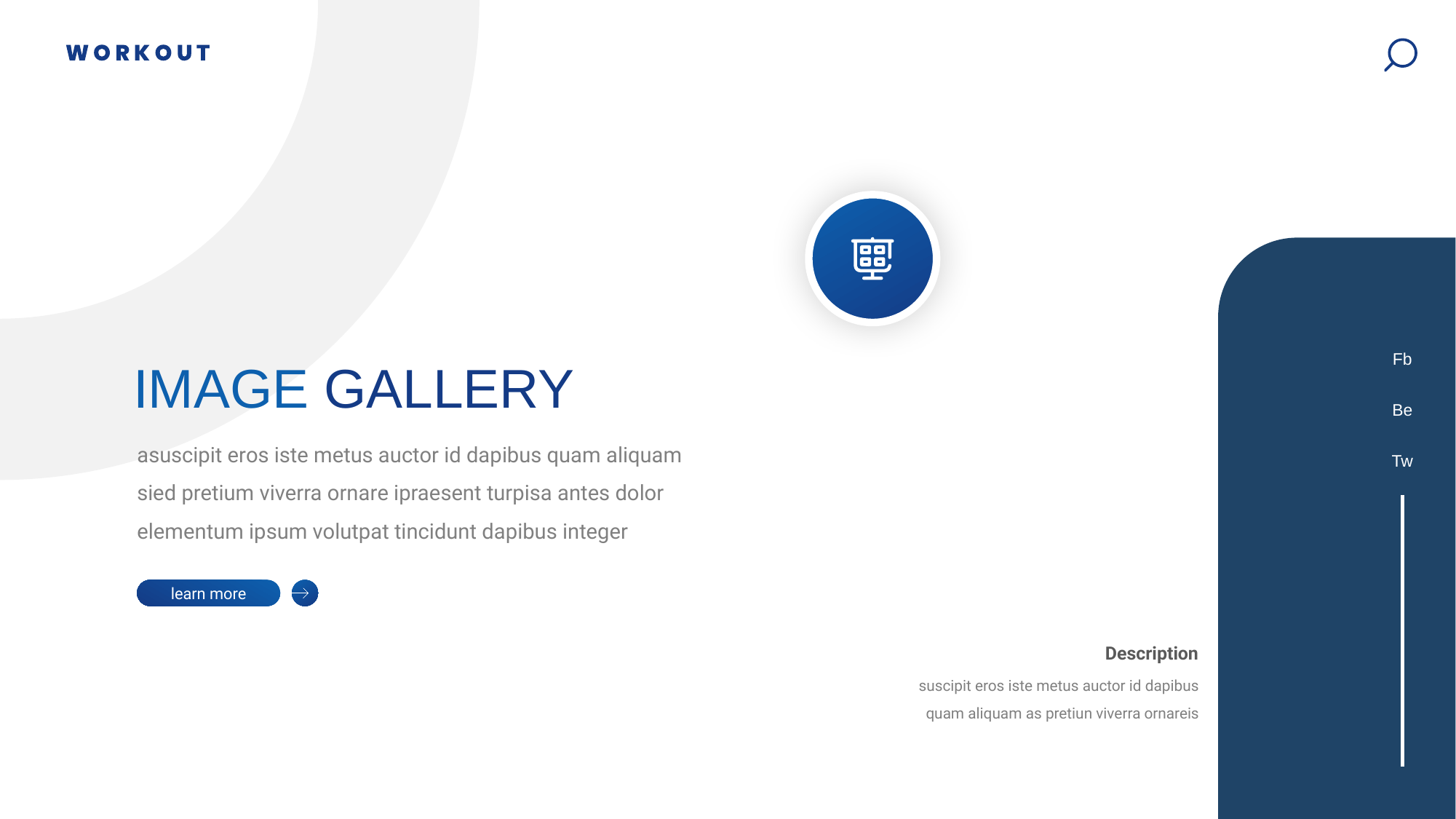

Fb
Be
Tw
IMAGE GALLERY
asuscipit eros iste metus auctor id dapibus quam aliquam sied pretium viverra ornare ipraesent turpisa antes dolor elementum ipsum volutpat tincidunt dapibus integer
learn more

Description
suscipit eros iste metus auctor id dapibus quam aliquam as pretiun viverra ornareis